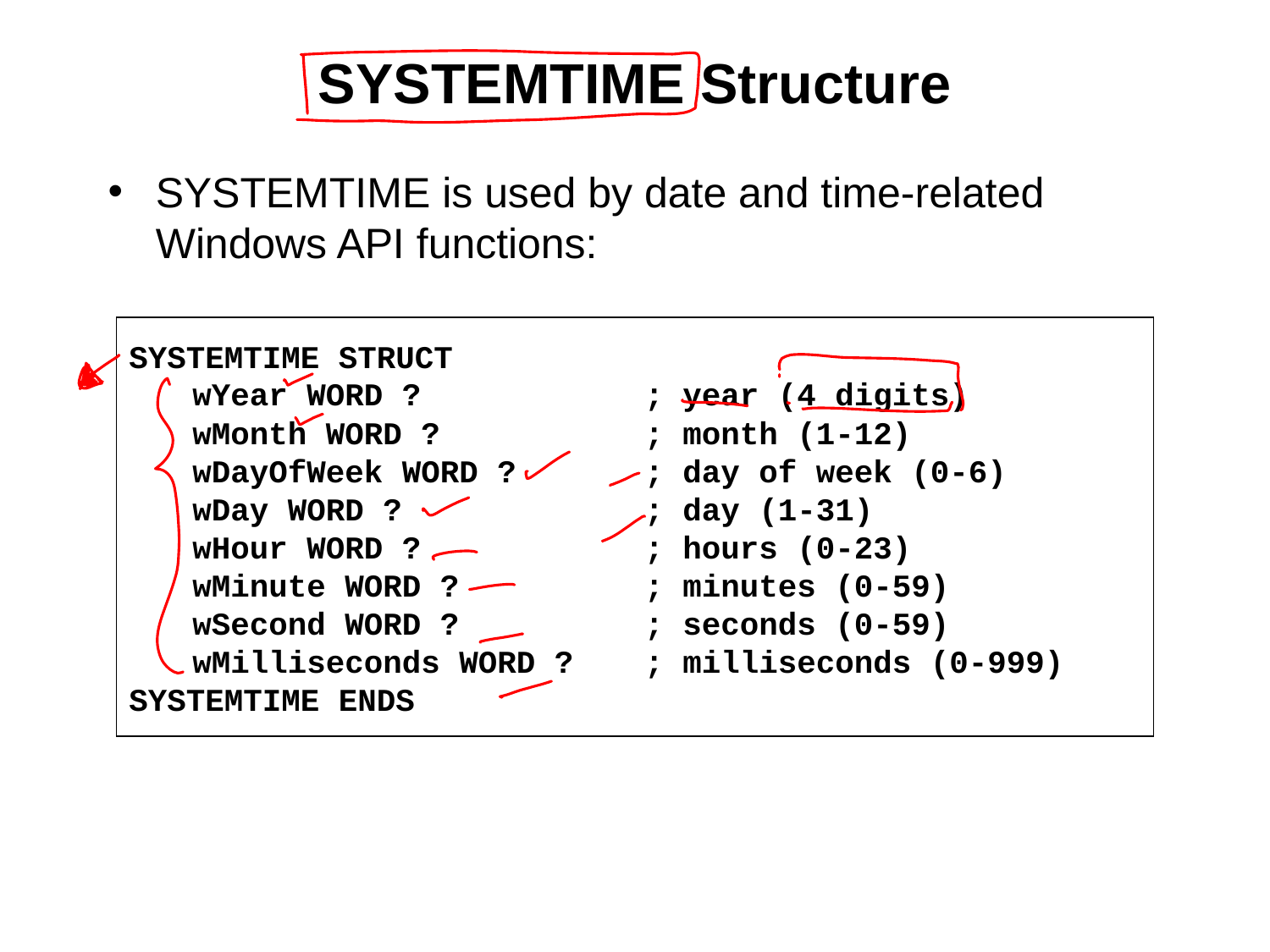

# SYSTEMTIME Structure
SYSTEMTIME is used by date and time-related Windows API functions:
SYSTEMTIME STRUCT
	wYear WORD ?	; year (4 digits)
	wMonth WORD ?	; month (1-12)
	wDayOfWeek WORD ?	; day of week (0-6)
	wDay WORD ?	; day (1-31)
	wHour WORD ?	; hours (0-23)
	wMinute WORD ?	; minutes (0-59)
	wSecond WORD ?	; seconds (0-59)
	wMilliseconds WORD ?	; milliseconds (0-999)
SYSTEMTIME ENDS